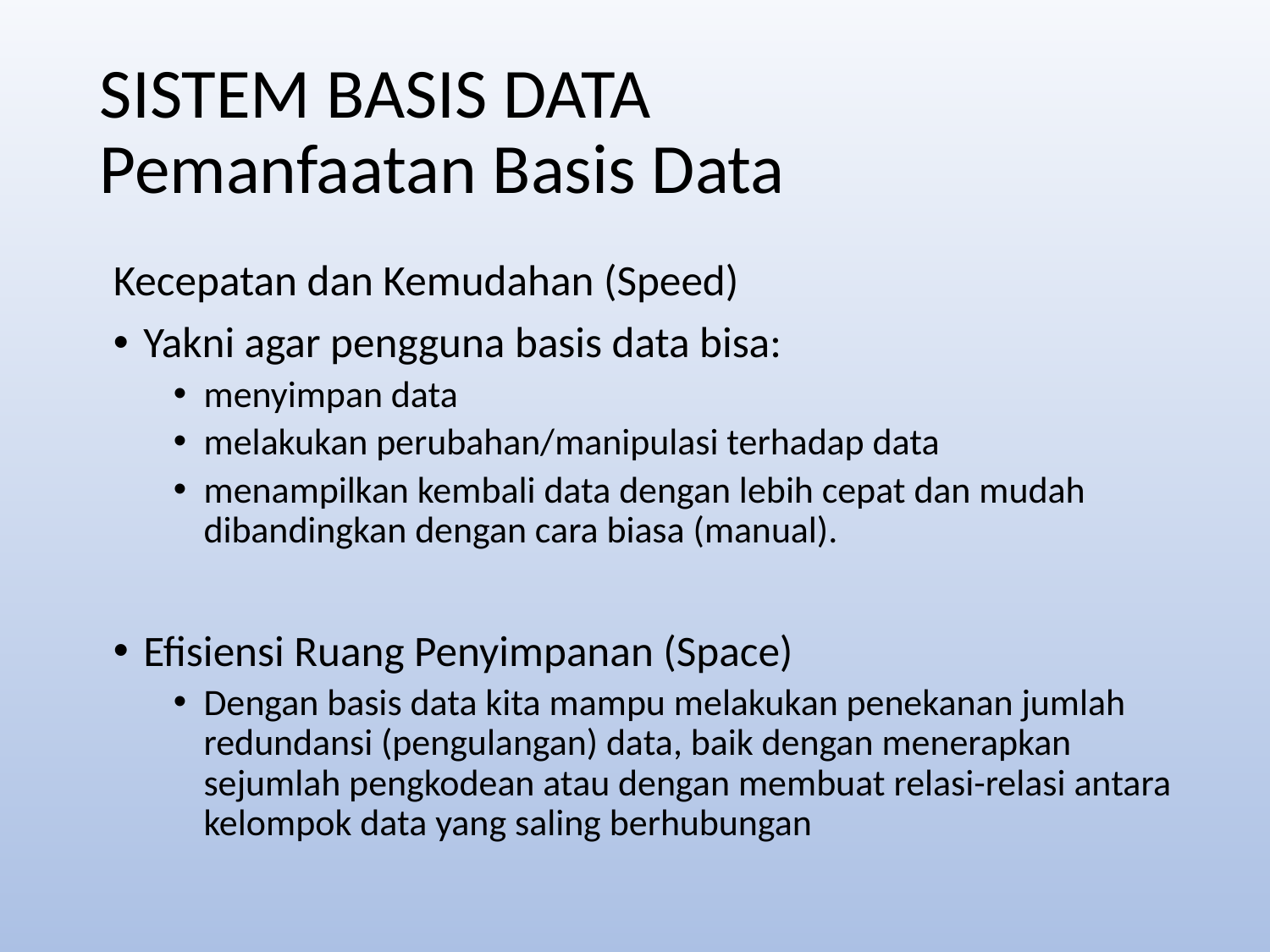

SISTEM BASIS DATA
Pemanfaatan Basis Data

Kecepatan dan Kemudahan (Speed)
Yakni agar pengguna basis data bisa:
menyimpan data
melakukan perubahan/manipulasi terhadap data
menampilkan kembali data dengan lebih cepat dan mudah dibandingkan dengan cara biasa (manual).

Efisiensi Ruang Penyimpanan (Space)
Dengan basis data kita mampu melakukan penekanan jumlah redundansi (pengulangan) data, baik dengan menerapkan sejumlah pengkodean atau dengan membuat relasi-relasi antara kelompok data yang saling berhubungan